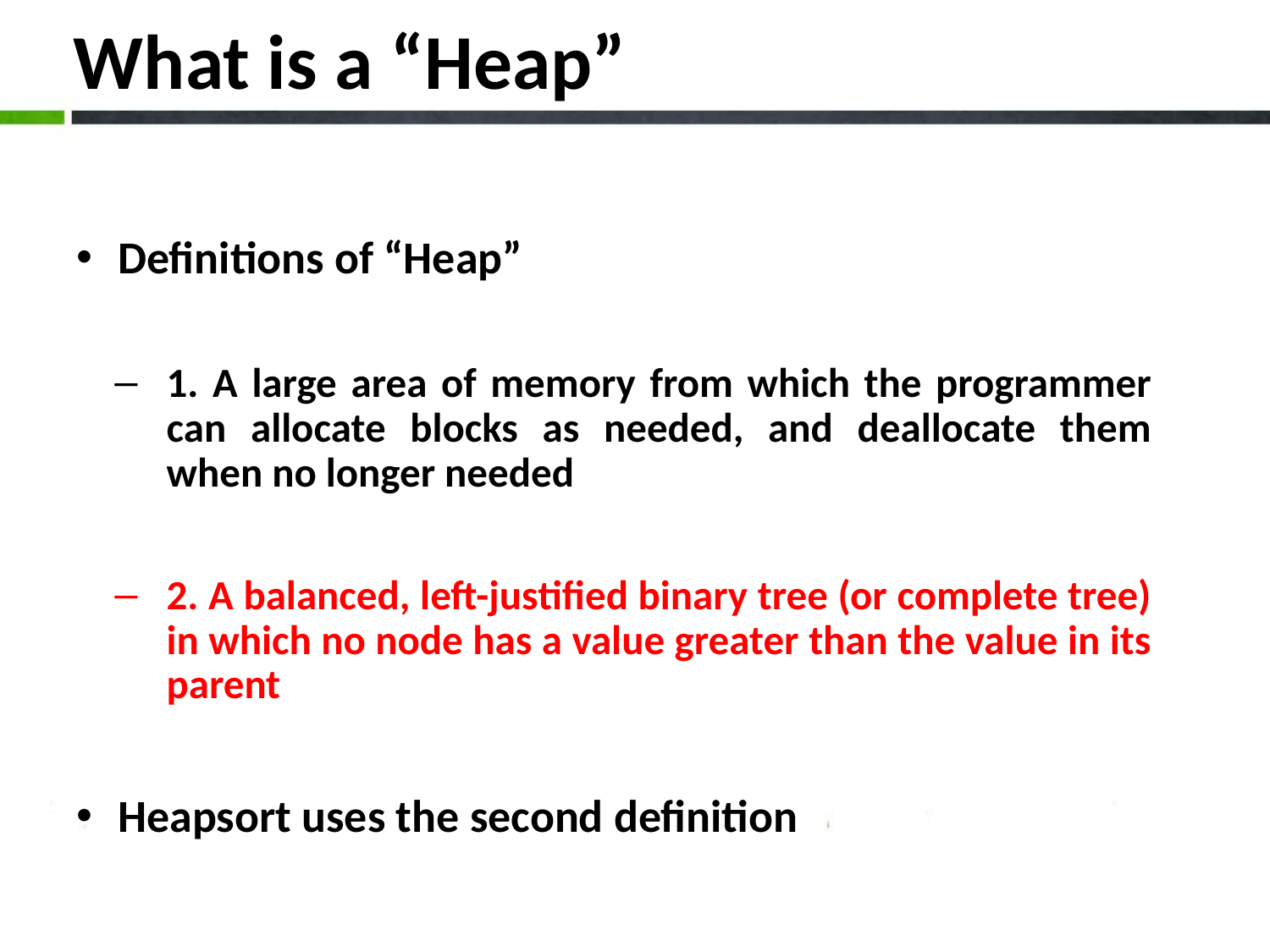

# What is a “Heap”
Definitions of “Heap”

1. A large area of memory from which the programmer can allocate blocks as needed, and deallocate them when no longer needed

2. A balanced, left-justified binary tree (or complete tree) in which no node has a value greater than the value in its parent

Heapsort uses the second definition